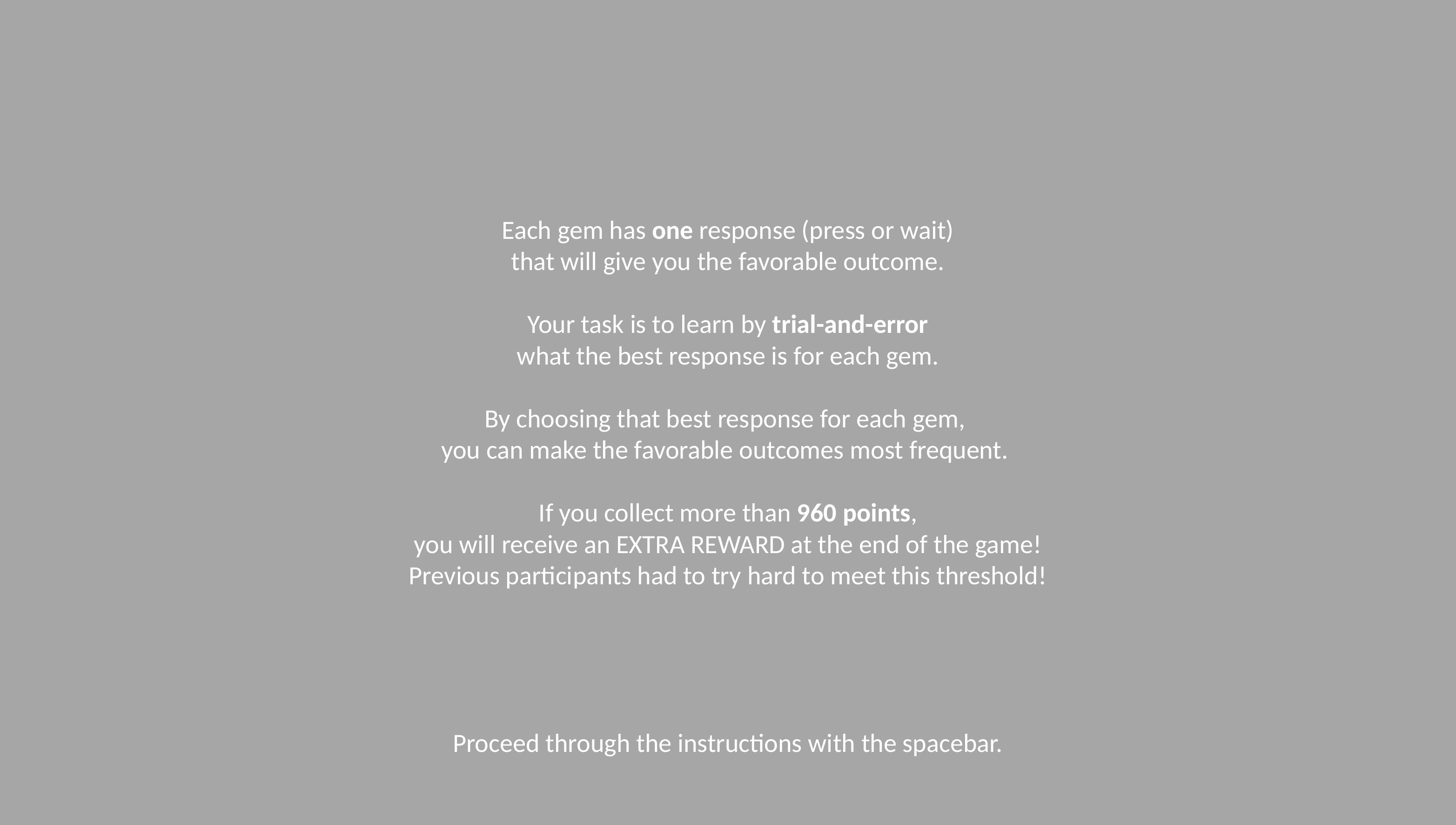

Each gem has one response (press or wait)
that will give you the favorable outcome.

Your task is to learn by trial-and-error
what the best response is for each gem.
By choosing that best response for each gem,
you can make the favorable outcomes most frequent.

If you collect more than 960 points,
you will receive an EXTRA REWARD at the end of the game!
Previous participants had to try hard to meet this threshold!
Proceed through the instructions with the spacebar.